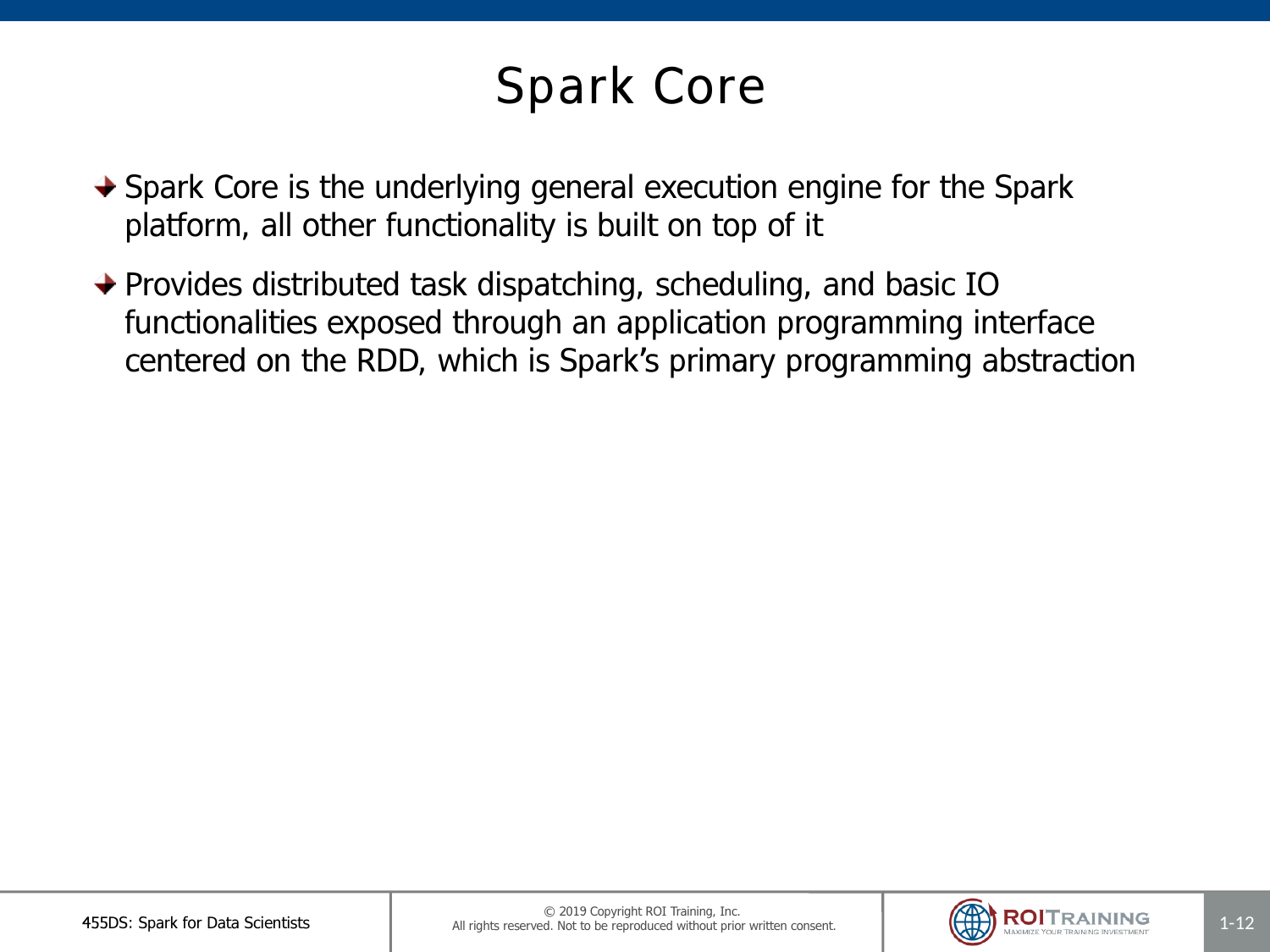

# Spark Core
Spark Core is the underlying general execution engine for the Spark platform, all other functionality is built on top of it
Provides distributed task dispatching, scheduling, and basic IO functionalities exposed through an application programming interface centered on the RDD, which is Spark’s primary programming abstraction